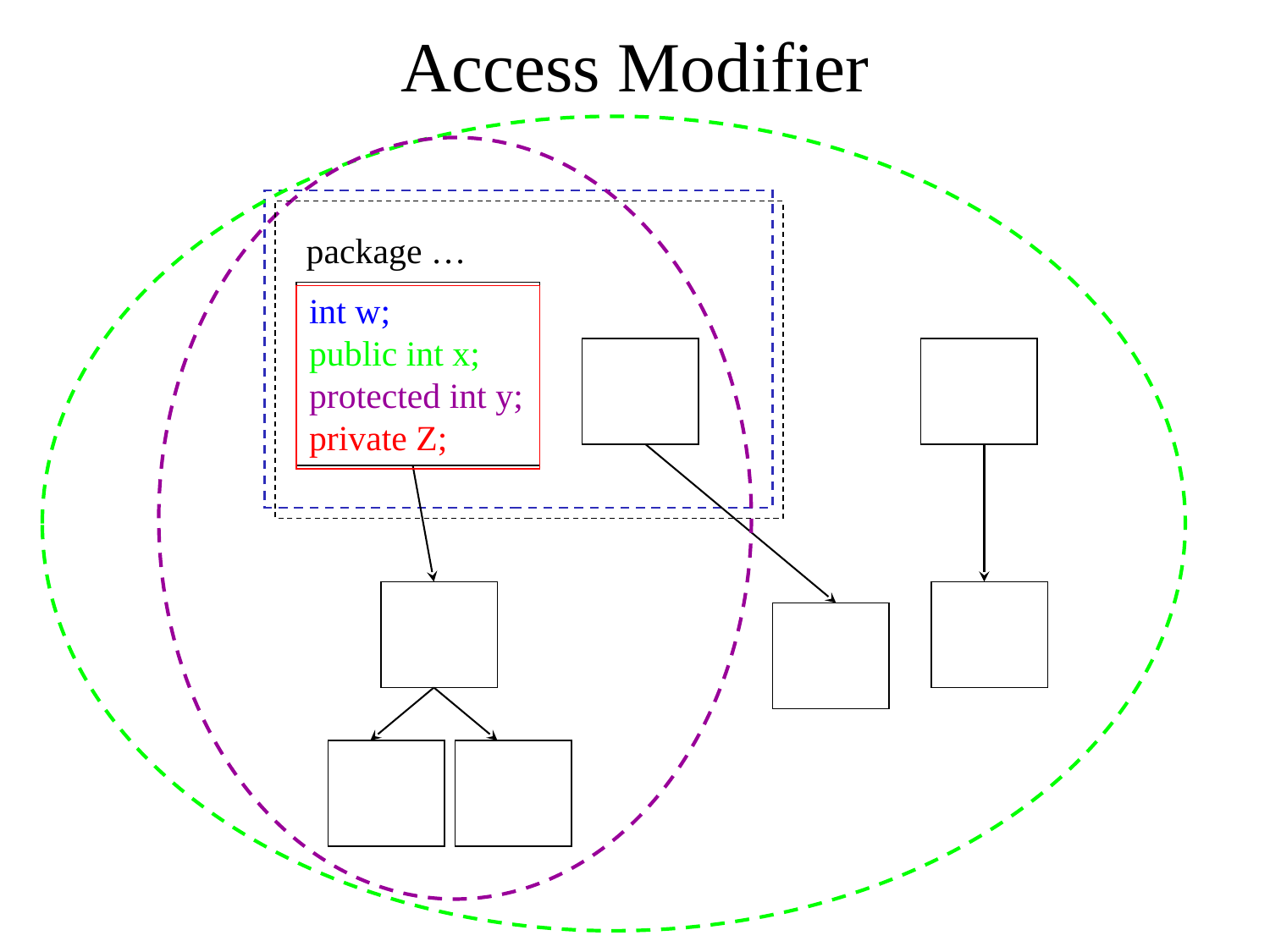

Access Modifier

package …
int w;
public int x;
protected int y;
private Z;